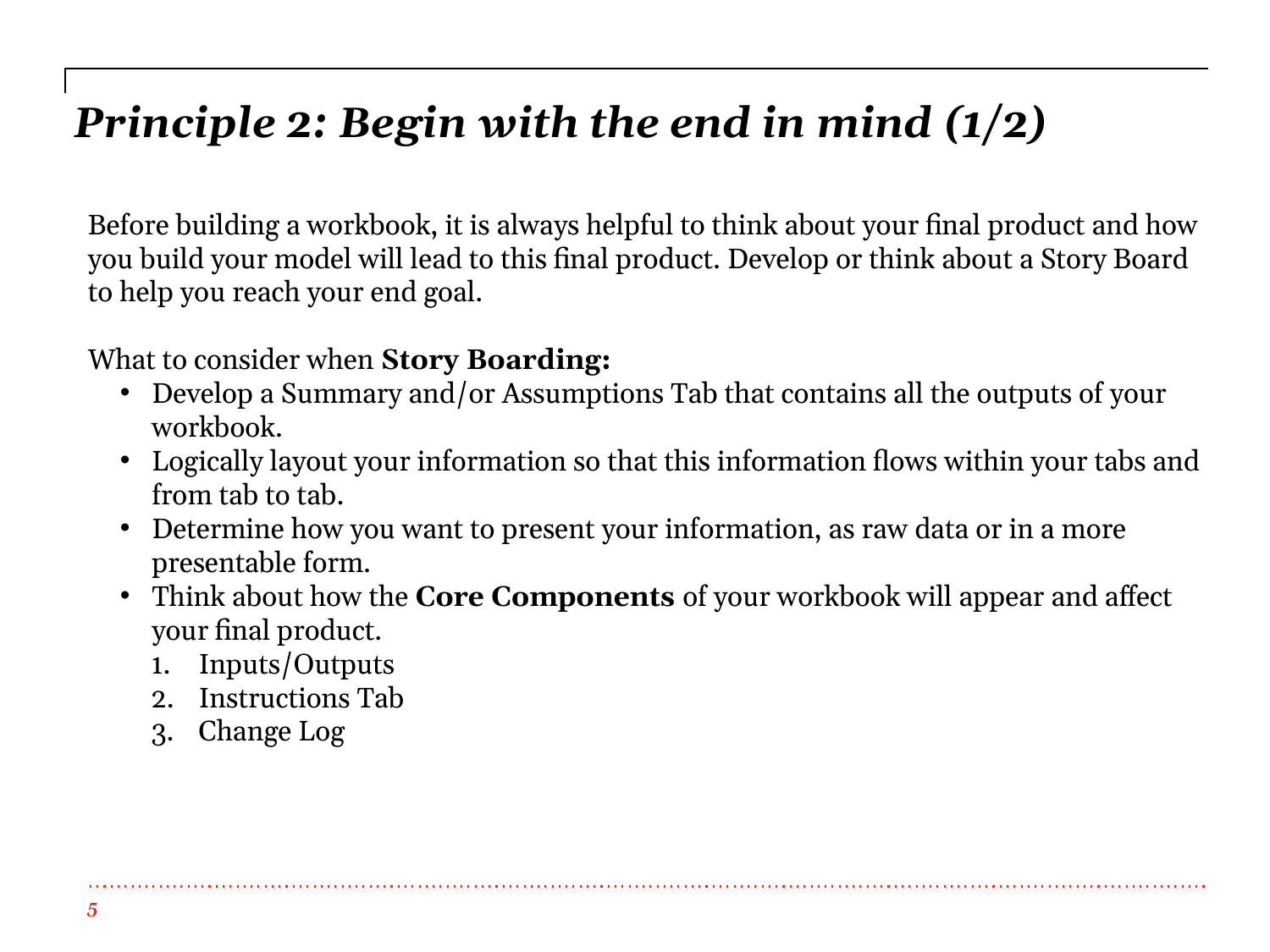

# Principle 2: Begin with the end in mind (1/2)
Before building a workbook, it is always helpful to think about your final product and how you build your model will lead to this final product. Develop or think about a Story Board to help you reach your end goal.

What to consider when Story Boarding:
Develop a Summary and/or Assumptions Tab that contains all the outputs of your workbook.
Logically layout your information so that this information flows within your tabs and from tab to tab.
Determine how you want to present your information, as raw data or in a more presentable form.
Think about how the Core Components of your workbook will appear and affect your final product.
Inputs/Outputs
Instructions Tab
Change Log
5